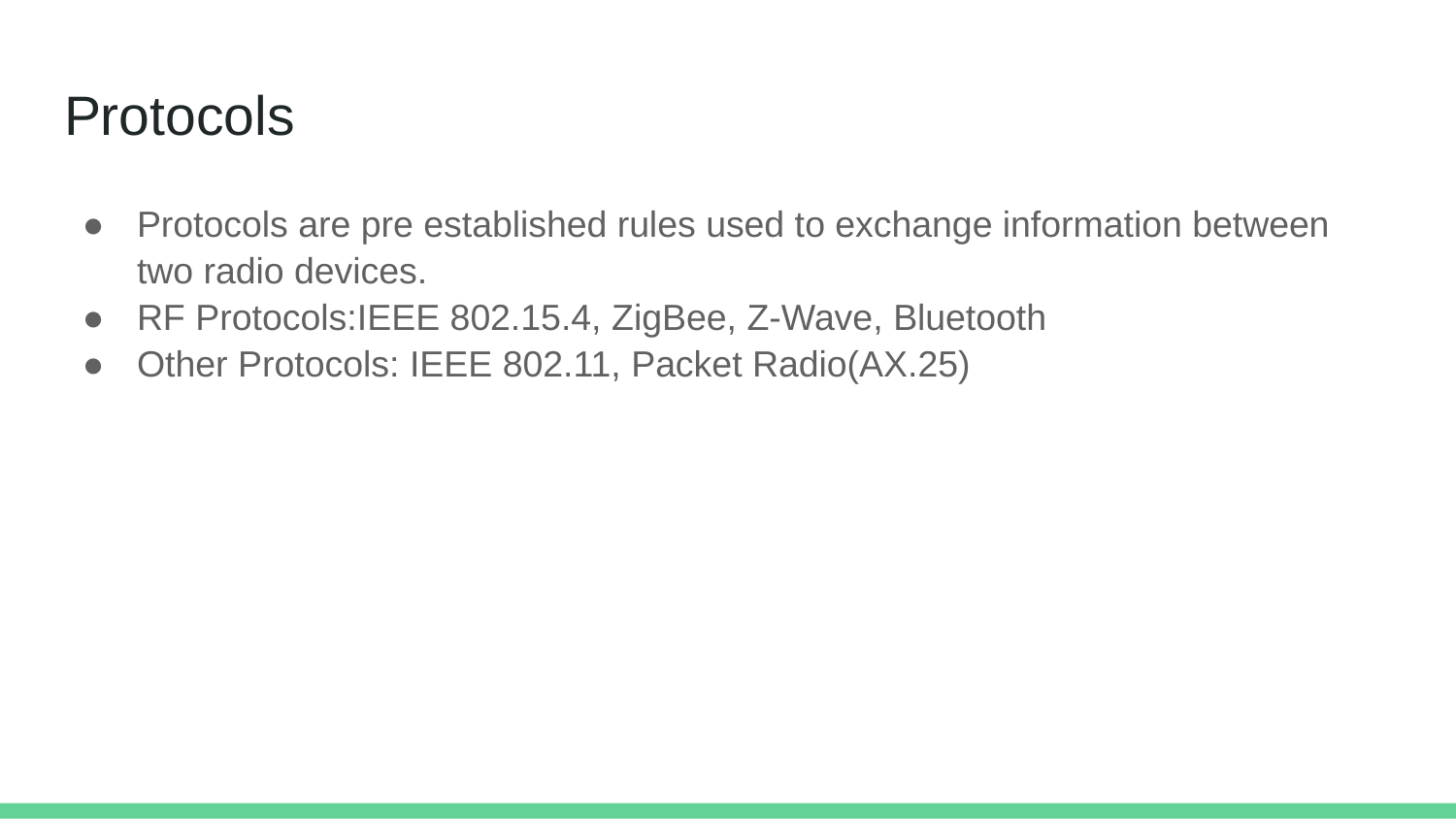

# Protocols
Protocols are pre established rules used to exchange information between two radio devices.
RF Protocols:IEEE 802.15.4, ZigBee, Z-Wave, Bluetooth
Other Protocols: IEEE 802.11, Packet Radio(AX.25)